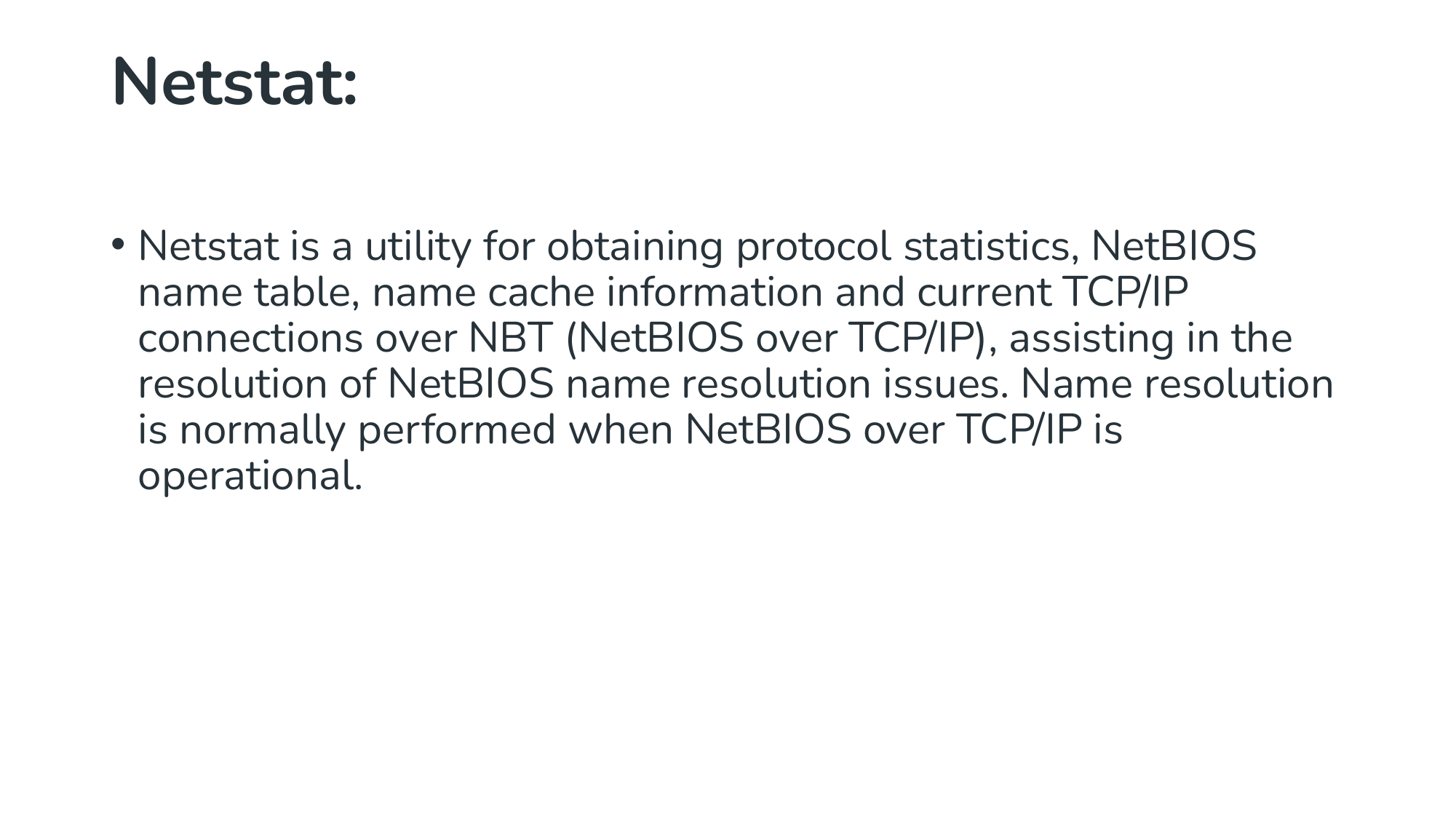

# Netstat:
Netstat is a utility for obtaining protocol statistics, NetBIOS name table, name cache information and current TCP/IP connections over NBT (NetBIOS over TCP/IP), assisting in the resolution of NetBIOS name resolution issues. Name resolution is normally performed when NetBIOS over TCP/IP is operational.